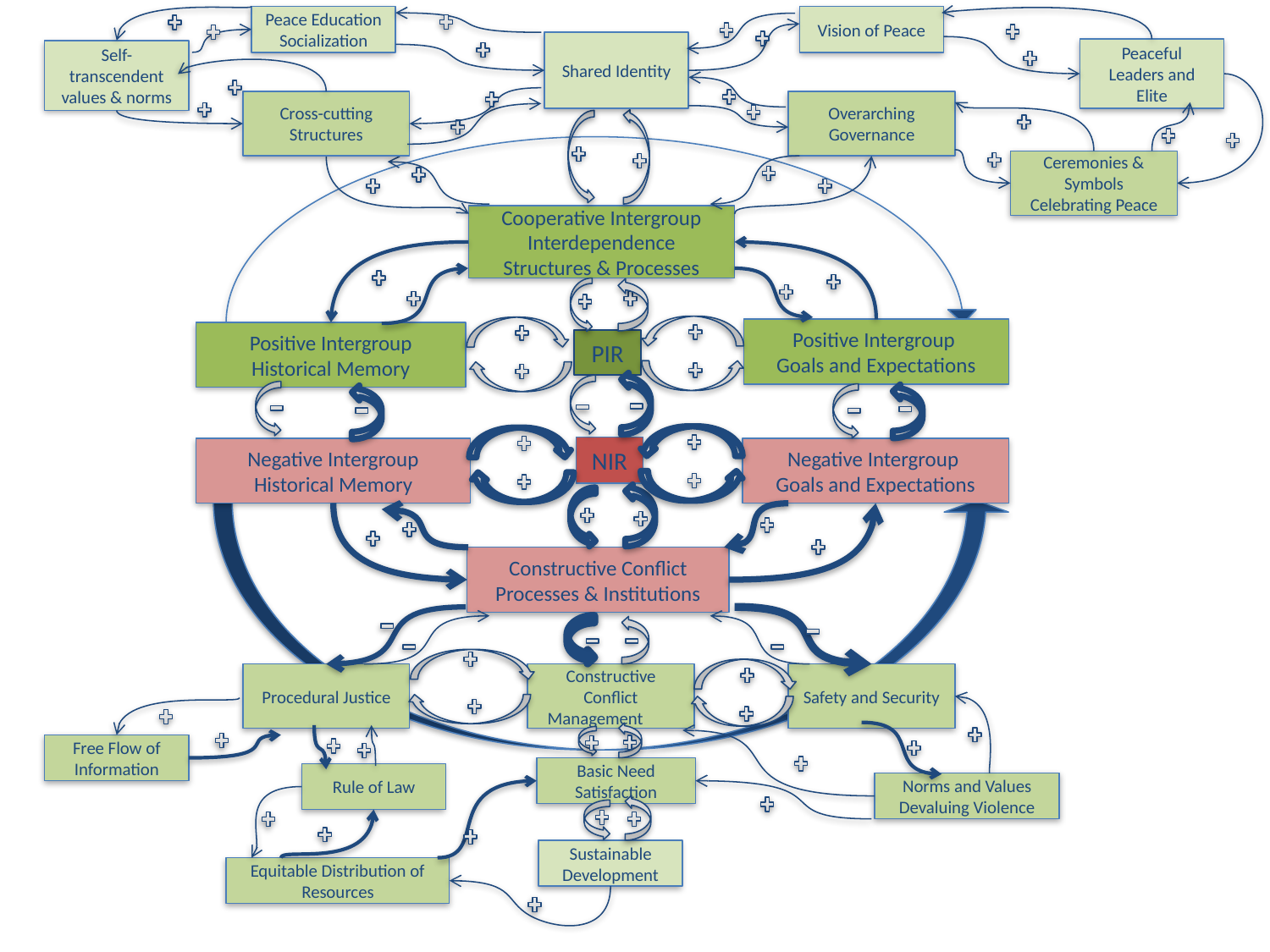

Peace Education Socialization
Vision of Peace

Shared Identity
Peaceful Leaders and Elite

Self-transcendent values & norms

Cross-cutting Structures
Overarching Governance

Ceremonies & Symbols Celebrating Peace

Cooperative Intergroup Interdependence Structures & Processes

Positive Intergroup
Goals and Expectations
Positive Intergroup Historical Memory

PIR

NIR
Negative Intergroup Historical Memory
Negative Intergroup
Goals and Expectations

Constructive Conflict Processes & Institutions

Procedural Justice
Constructive Conflict Management
Safety and Security

Free Flow of Information

Basic Need Satisfaction
Rule of Law
Norms and Values Devaluing Violence

Sustainable Development
Equitable Distribution of Resources